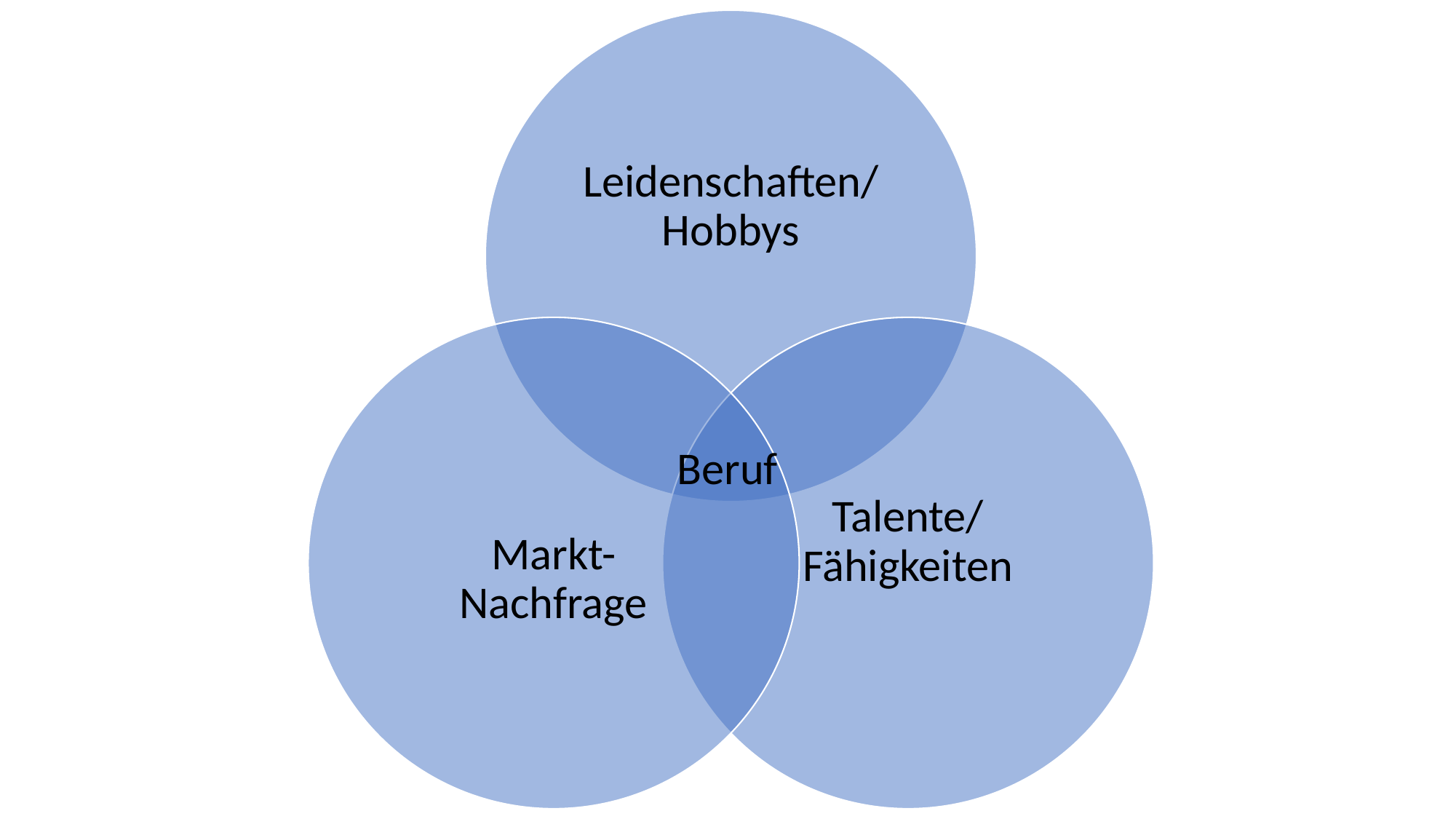

Leidenschaften/ Hobbys
Talente/ Fähigkeiten

Markt-
Nachfrage
Beruf